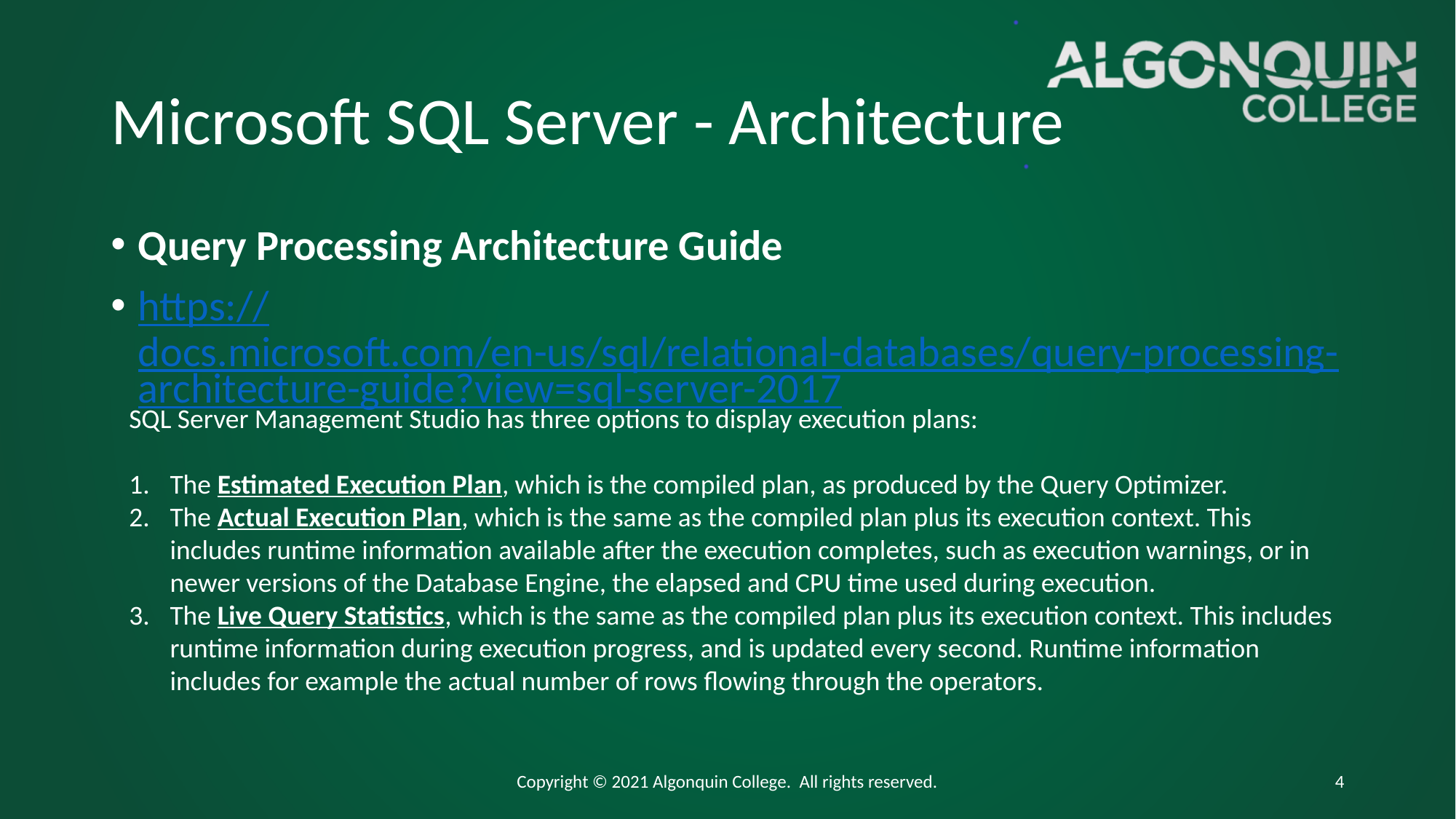

# Microsoft SQL Server - Architecture
Query Processing Architecture Guide
https://docs.microsoft.com/en-us/sql/relational-databases/query-processing-architecture-guide?view=sql-server-2017

SQL Server Management Studio has three options to display execution plans:

The Estimated Execution Plan, which is the compiled plan, as produced by the Query Optimizer.
The Actual Execution Plan, which is the same as the compiled plan plus its execution context. This includes runtime information available after the execution completes, such as execution warnings, or in newer versions of the Database Engine, the elapsed and CPU time used during execution.
The Live Query Statistics, which is the same as the compiled plan plus its execution context. This includes runtime information during execution progress, and is updated every second. Runtime information includes for example the actual number of rows flowing through the operators.
Copyright © 2021 Algonquin College.  All rights reserved.
4